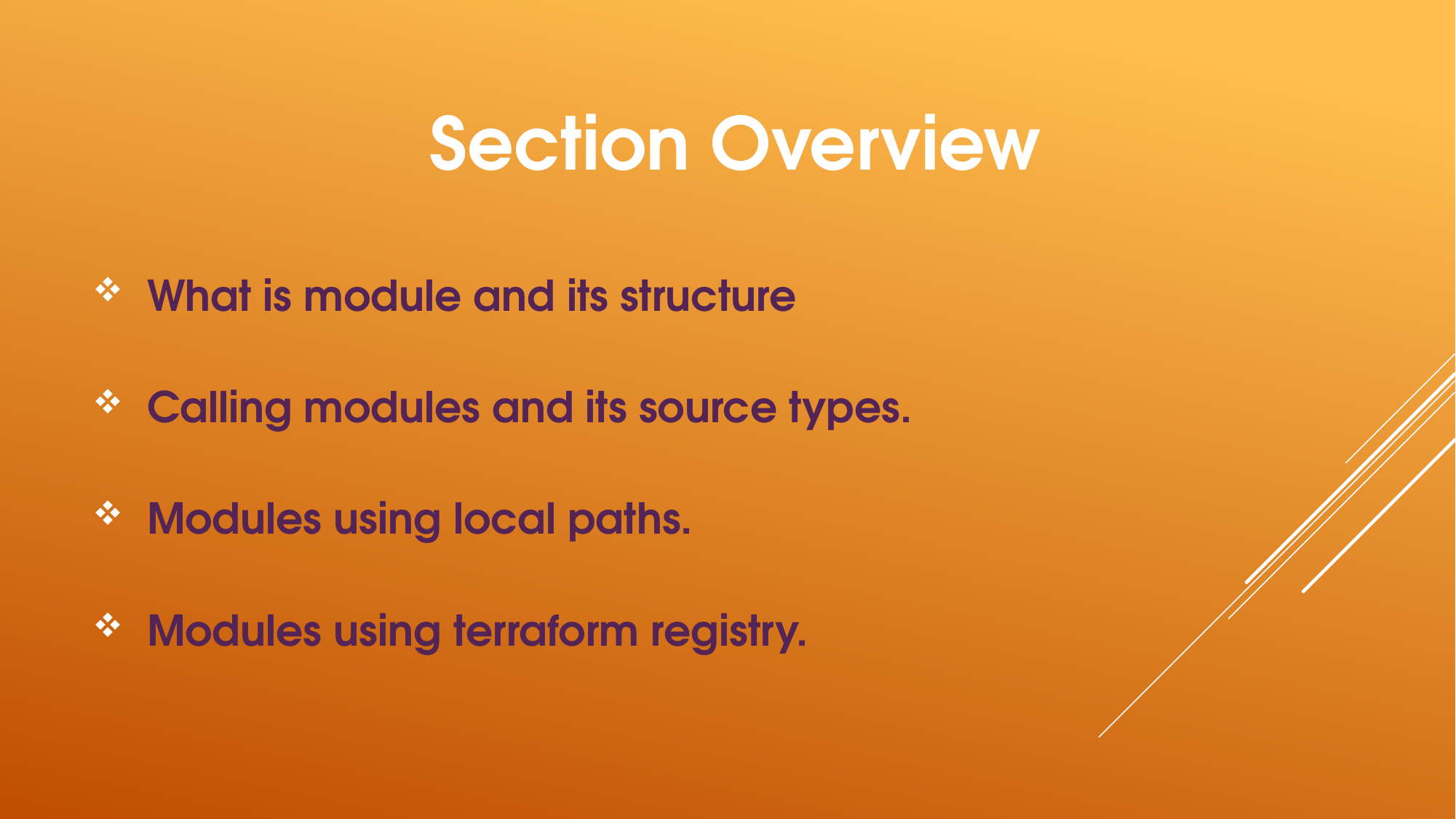

# Section Overview
What is module and its structure

Calling modules and its source types.

Modules using local paths.

Modules using terraform registry.